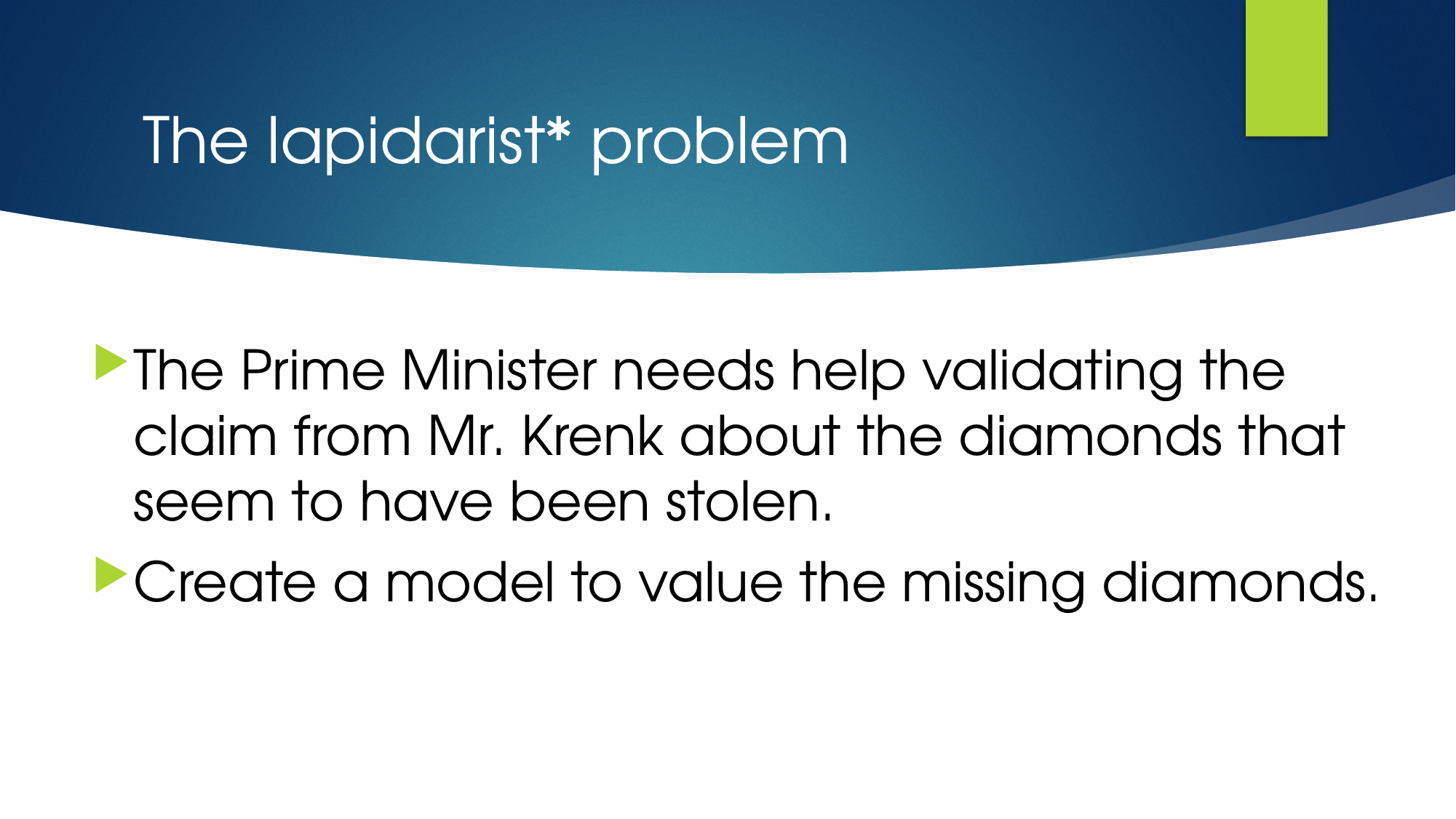

# The lapidarist* problem

The Prime Minister needs help validating the claim from Mr. Krenk about the diamonds that seem to have been stolen.
Create a model to value the missing diamonds.